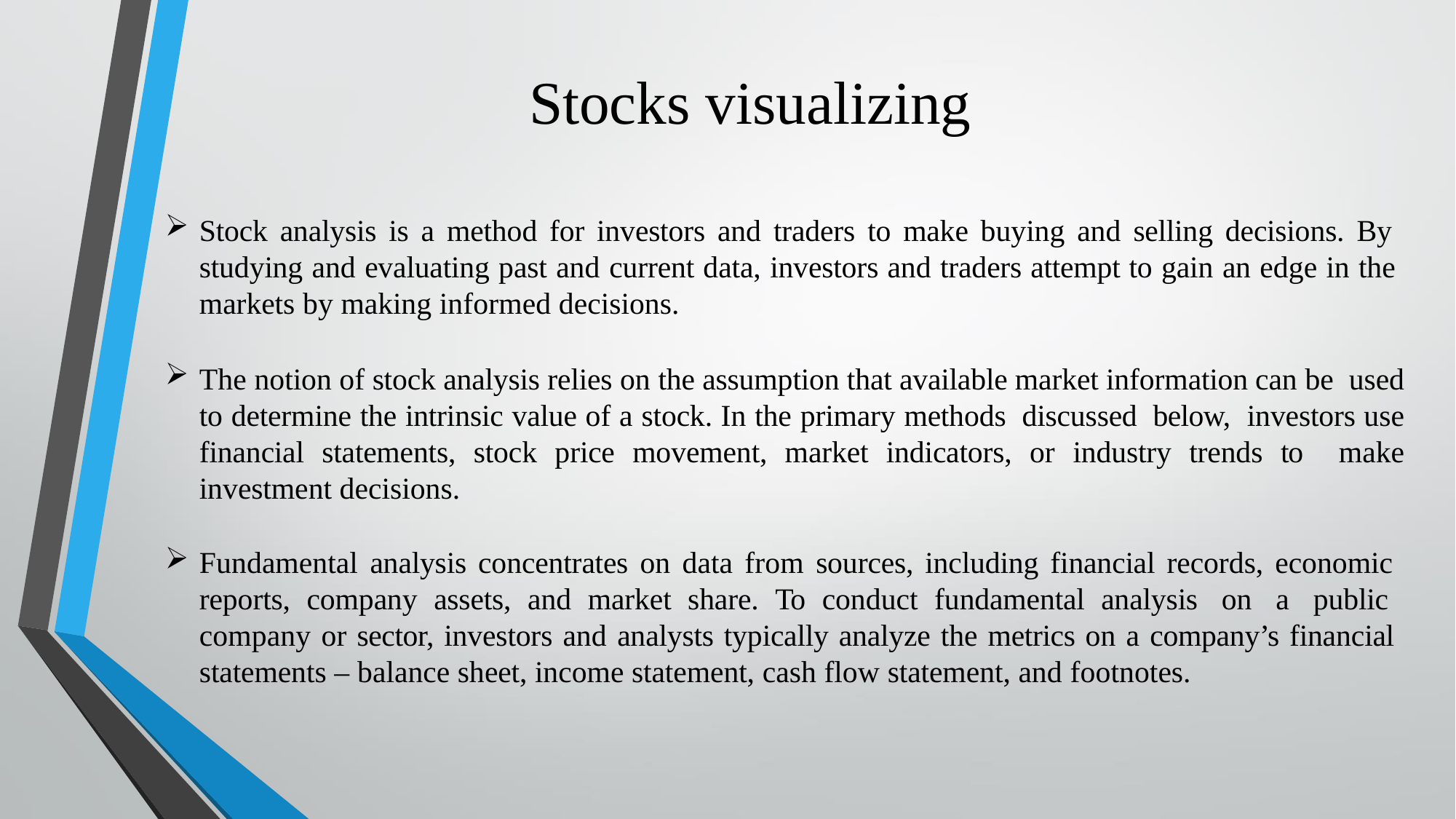

# Stocks visualizing
Stock analysis is a method for investors and traders to make buying and selling decisions. By  studying and evaluating past and current data, investors and traders attempt to gain an edge in the  markets by making informed decisions.

The notion of stock analysis relies on the assumption that available market information can be  used to determine the intrinsic value of a stock. In the primary methods discussed below,  investors use financial statements, stock price movement, market indicators, or industry trends to  make investment decisions.

Fundamental analysis concentrates on data from sources, including financial records, economic  reports, company assets, and market share. To conduct fundamental analysis on a public  company or sector, investors and analysts typically analyze the metrics on a company’s financial  statements – balance sheet, income statement, cash flow statement, and footnotes.